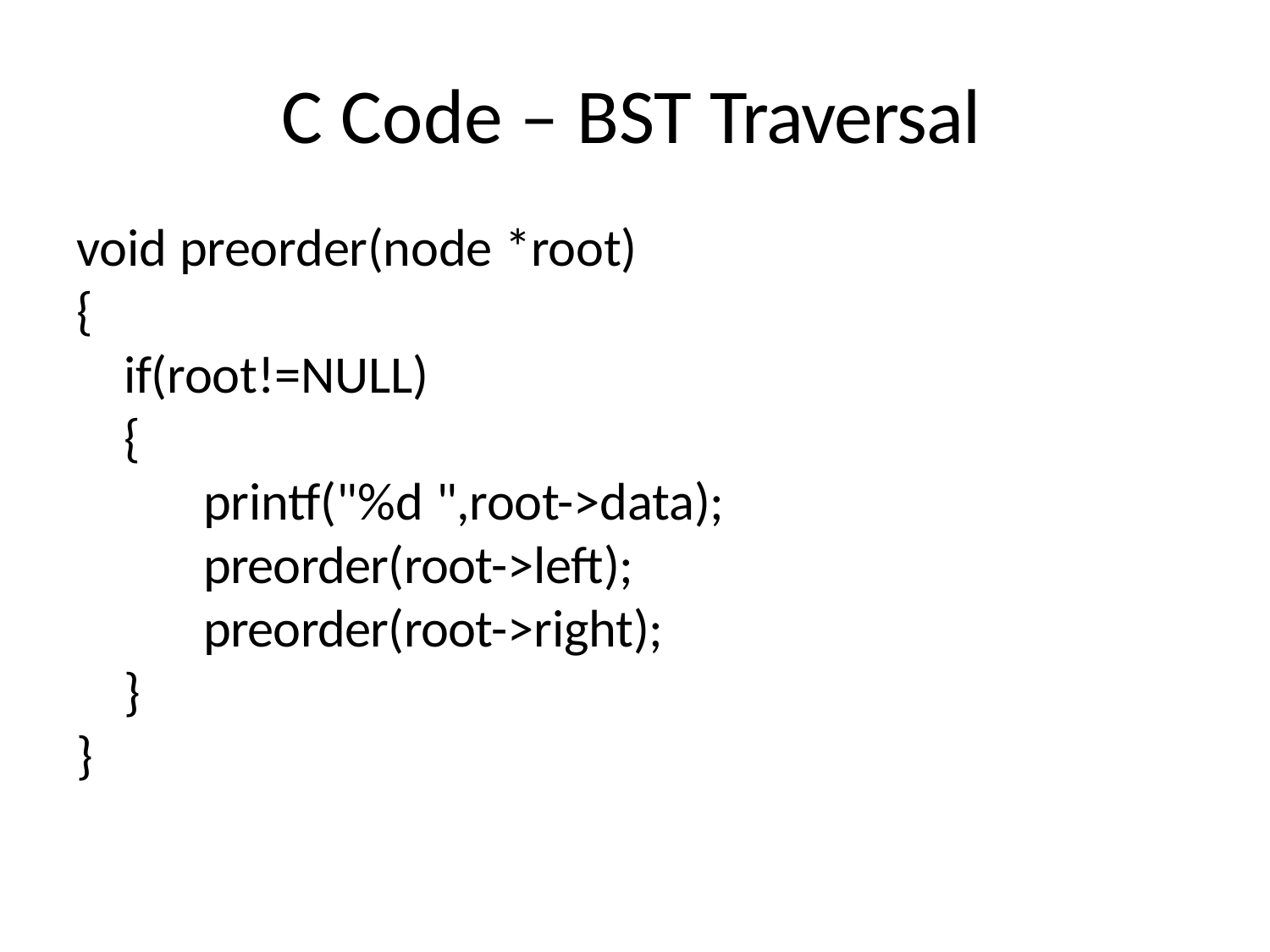

# C Code – BST Traversal
void preorder(node *root)
{
if(root!=NULL)
{
printf("%d ",root->data); preorder(root->left); preorder(root->right);
}
}